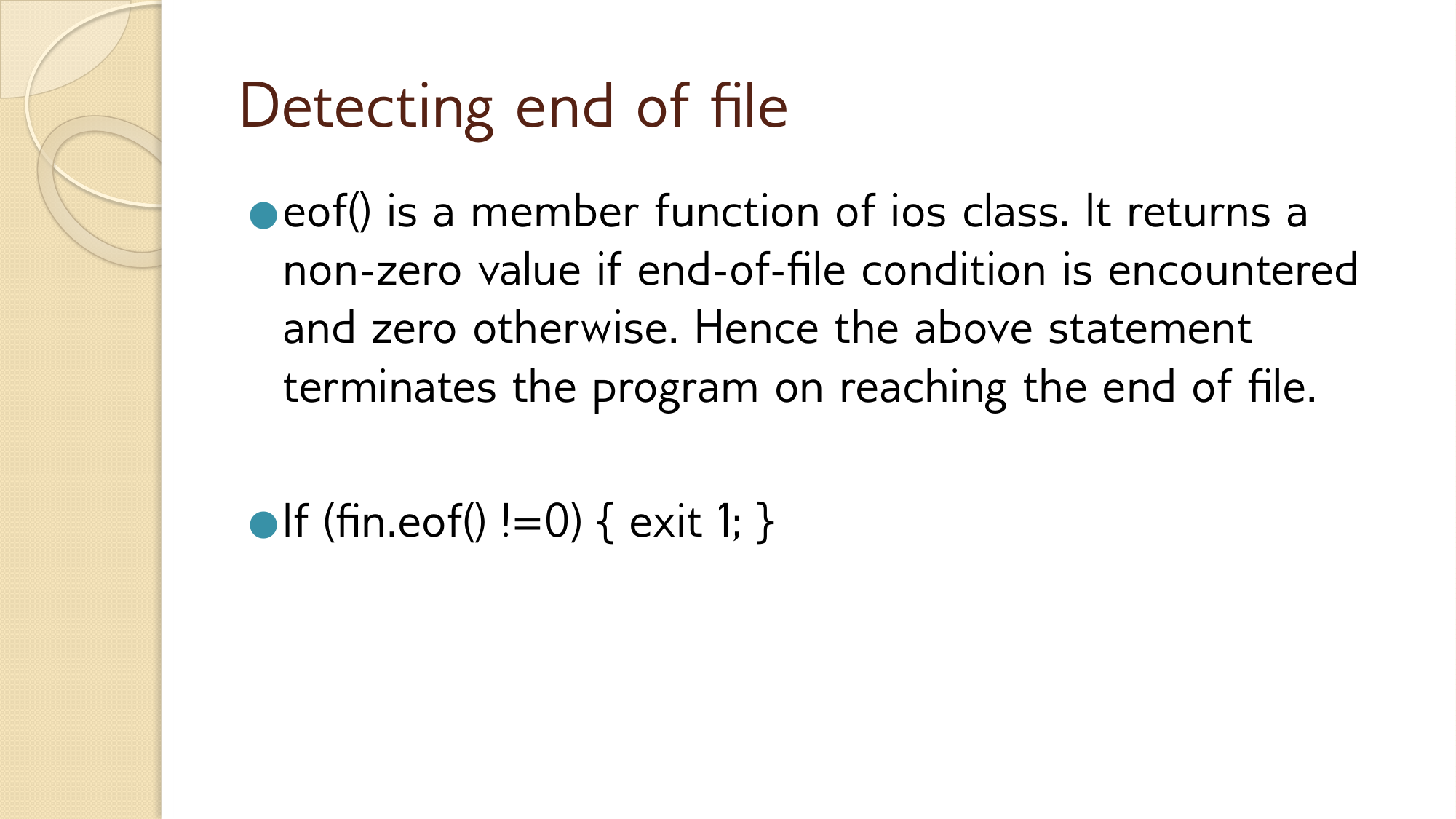

# Detecting end of file
eof() is a member function of ios class. It returns a non-zero value if end-of-file condition is encountered and zero otherwise. Hence the above statement terminates the program on reaching the end of file.

If (fin.eof() !=0) { exit 1; }